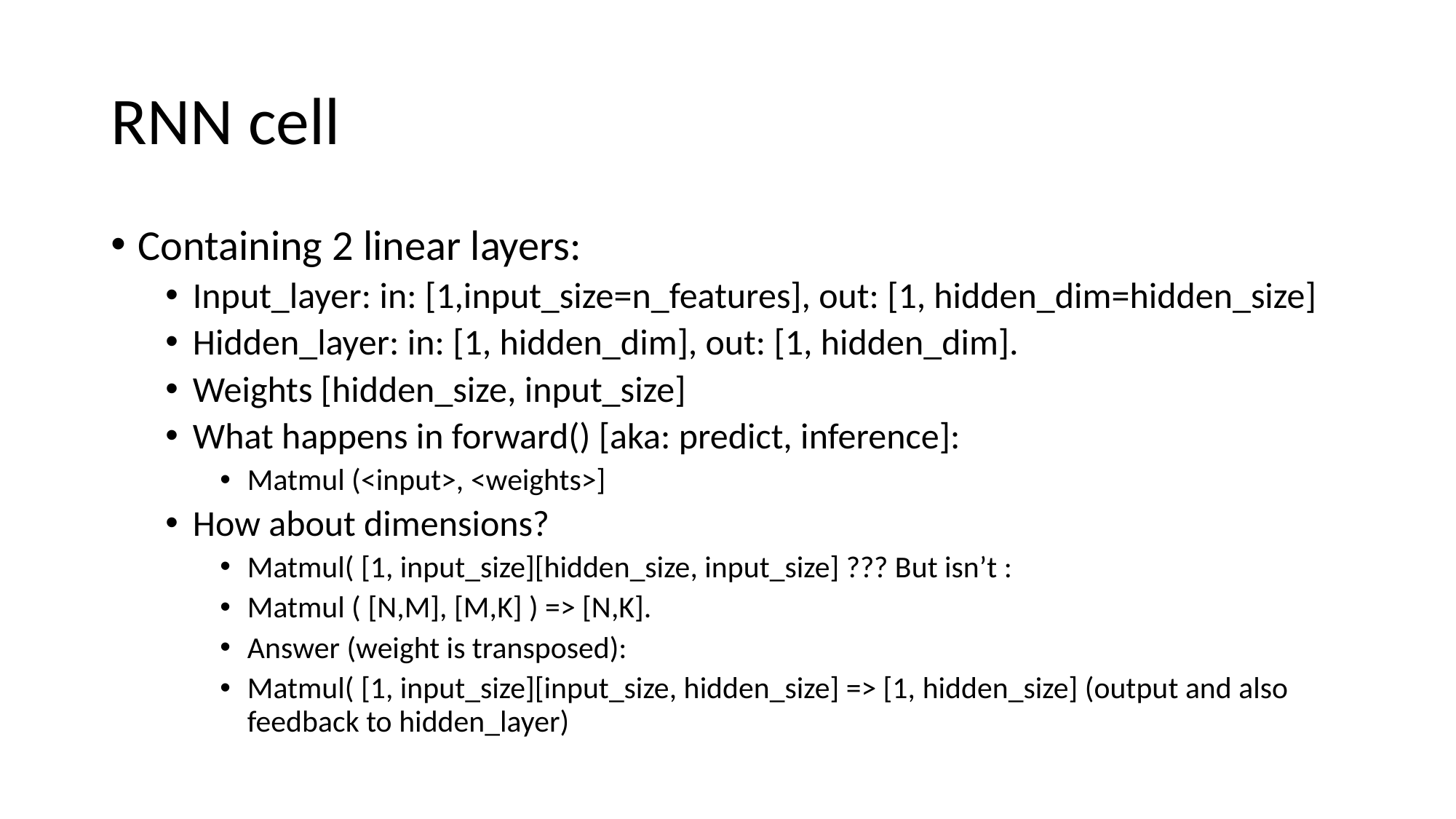

# RNN cell
Containing 2 linear layers:
Input_layer: in: [1,input_size=n_features], out: [1, hidden_dim=hidden_size]
Hidden_layer: in: [1, hidden_dim], out: [1, hidden_dim].
Weights [hidden_size, input_size]
What happens in forward() [aka: predict, inference]:
Matmul (<input>, <weights>]
How about dimensions?
Matmul( [1, input_size][hidden_size, input_size] ??? But isn’t :
Matmul ( [N,M], [M,K] ) => [N,K].
Answer (weight is transposed):
Matmul( [1, input_size][input_size, hidden_size] => [1, hidden_size] (output and also feedback to hidden_layer)